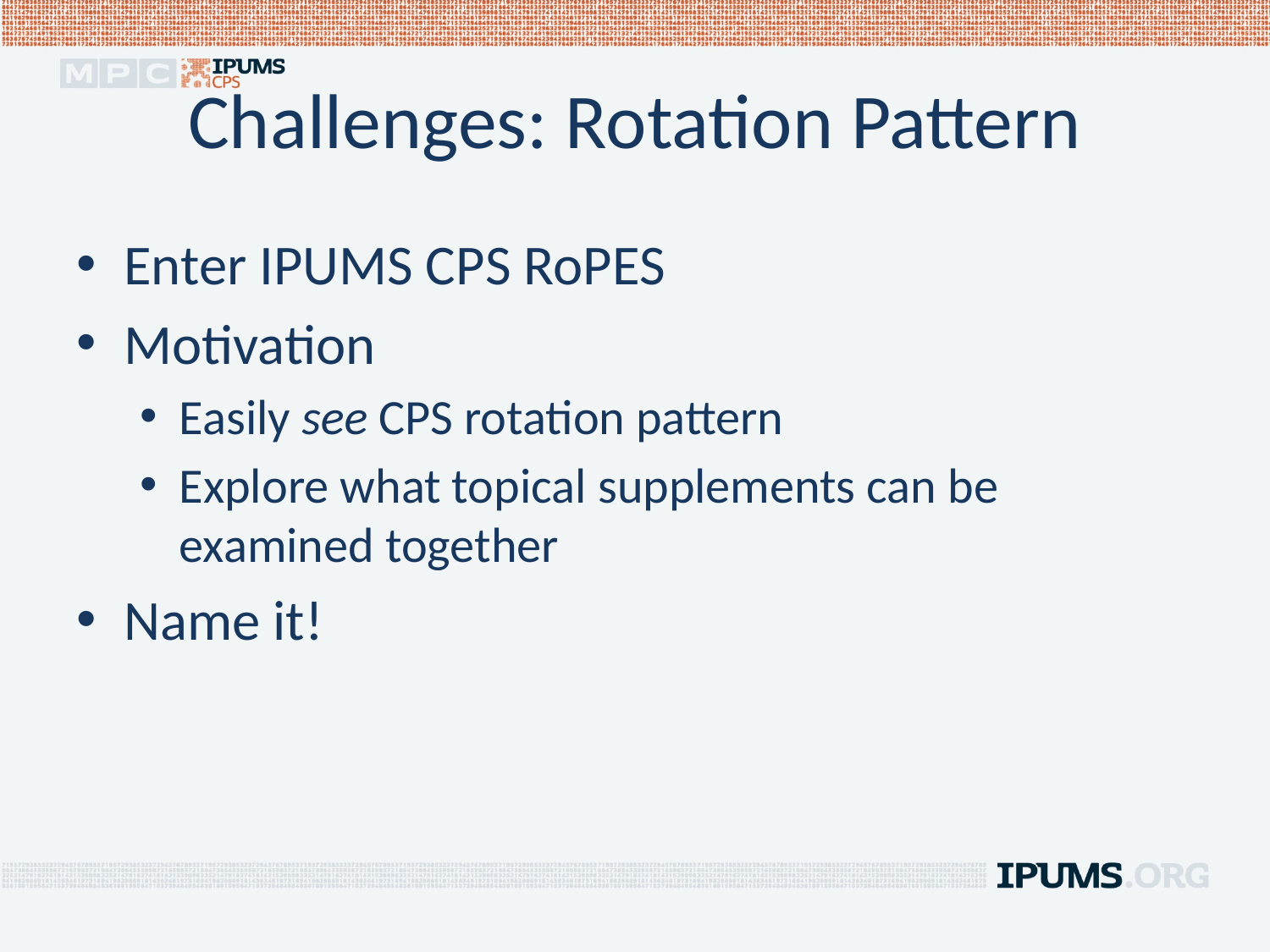

# Challenges: Rotation Pattern
Enter IPUMS CPS RoPES
Motivation
Easily see CPS rotation pattern
Explore what topical supplements can be examined together
Name it!